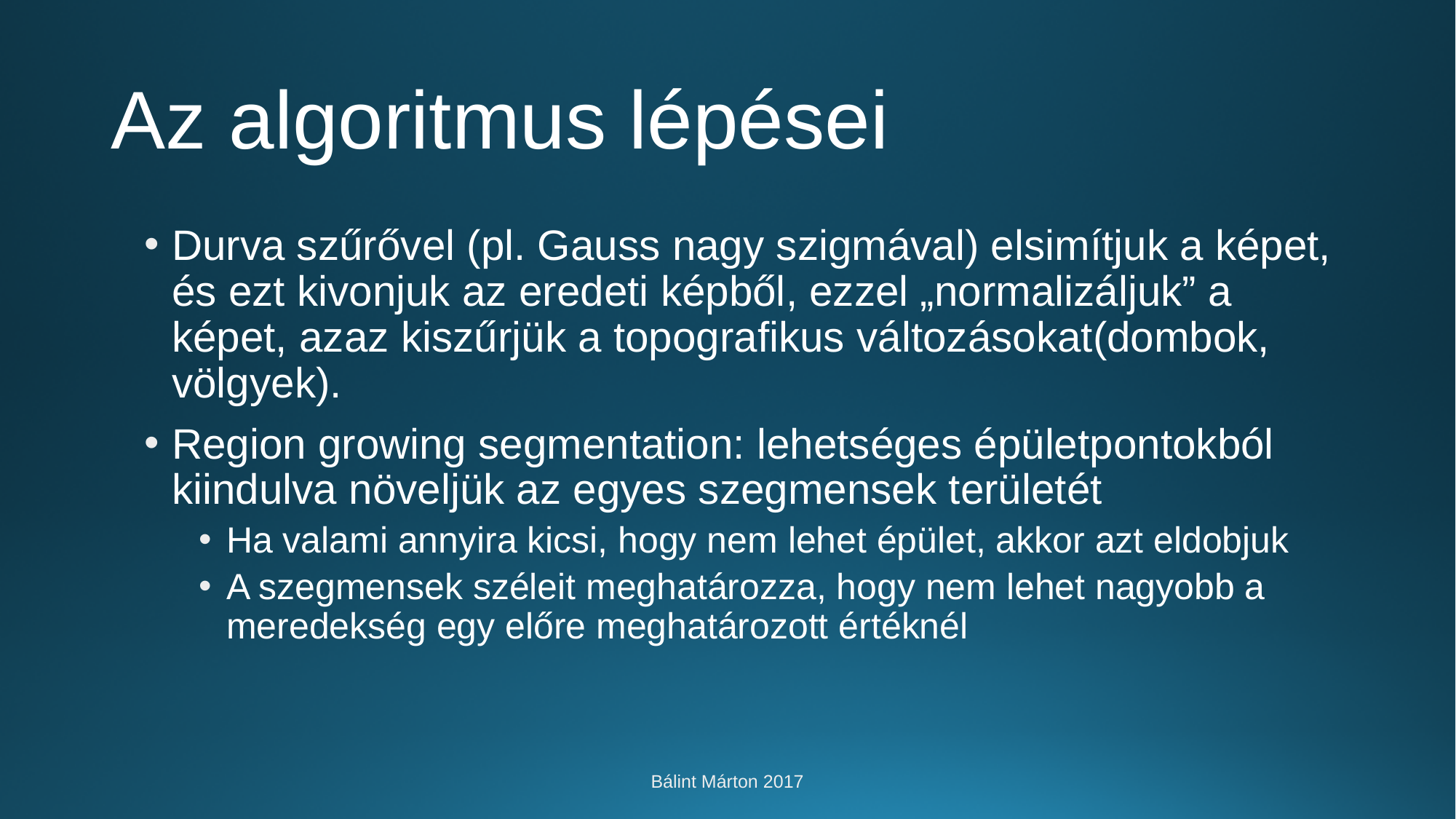

# Az algoritmus lépései
Durva szűrővel (pl. Gauss nagy szigmával) elsimítjuk a képet, és ezt kivonjuk az eredeti képből, ezzel „normalizáljuk” a képet, azaz kiszűrjük a topografikus változásokat(dombok, völgyek).
Region growing segmentation: lehetséges épületpontokból kiindulva növeljük az egyes szegmensek területét
Ha valami annyira kicsi, hogy nem lehet épület, akkor azt eldobjuk
A szegmensek széleit meghatározza, hogy nem lehet nagyobb a meredekség egy előre meghatározott értéknél

Bálint Márton 2017